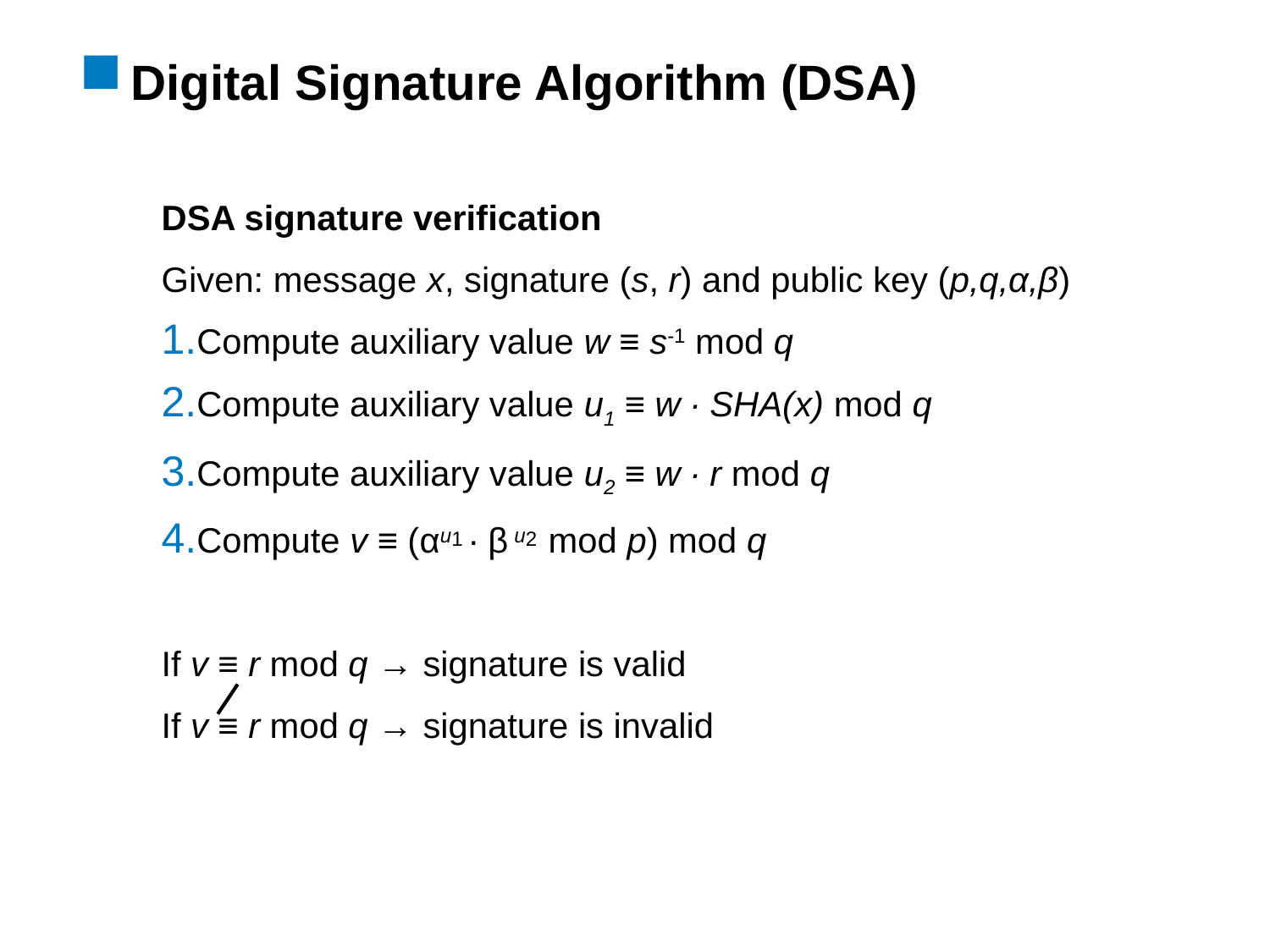

Digital Signature Algorithm (DSA)
DSA signature verification
Given: message x, signature (s, r) and public key (p,q,α,β)
Compute auxiliary value w ≡ s-1 mod q
Compute auxiliary value u1 ≡ w ∙ SHA(x) mod q
Compute auxiliary value u2 ≡ w ∙ r mod q
Compute v ≡ (αu1 ∙ β u2  mod p) mod q

If v ≡ r mod q → signature is valid
If v ≡ r mod q → signature is invalid